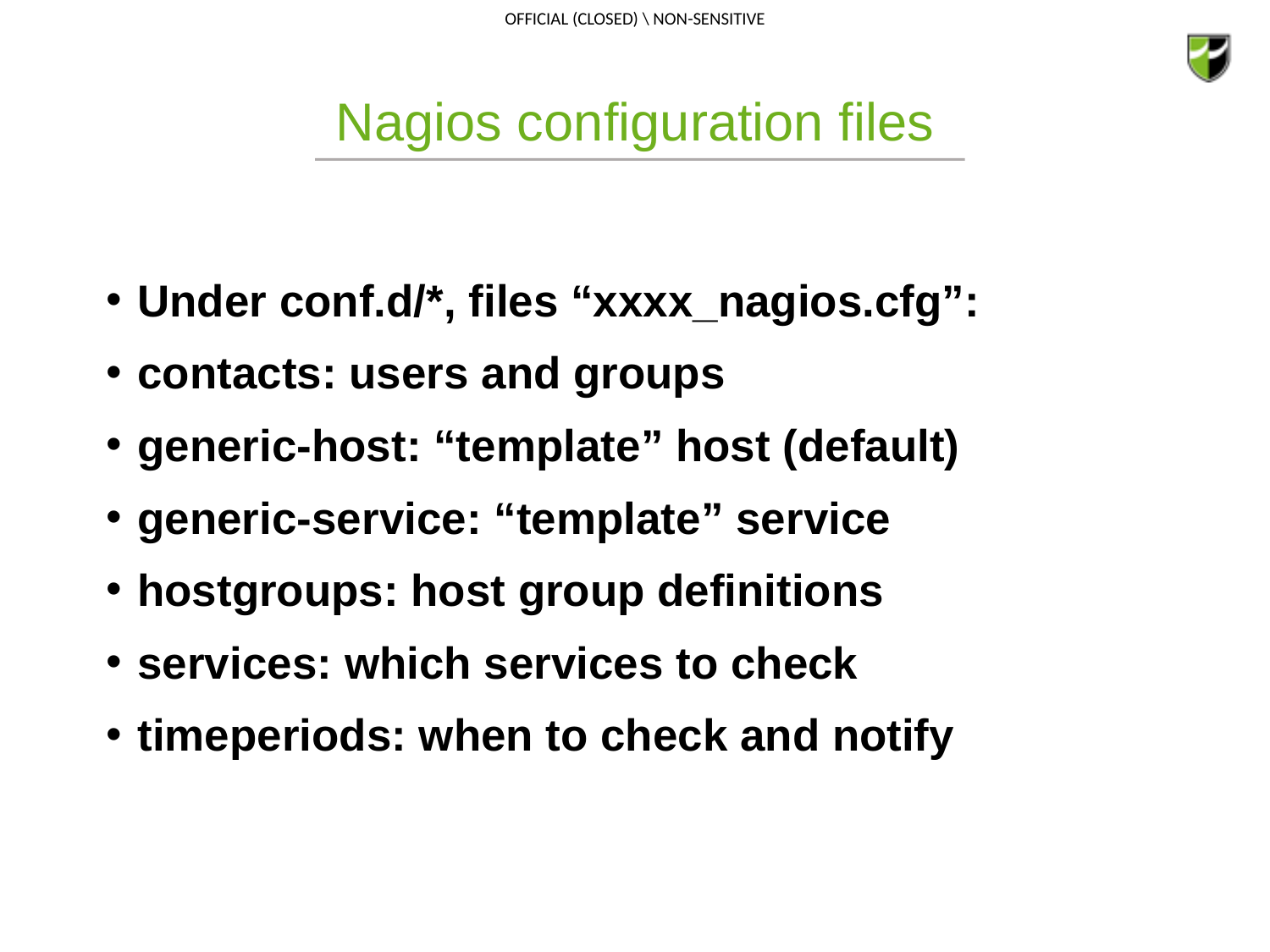

# Nagios configuration files
Under conf.d/*, files “xxxx_nagios.cfg”:
contacts: users and groups
generic-host: “template” host (default)‏
generic-service: “template” service
hostgroups: host group definitions
services: which services to check
timeperiods: when to check and notify